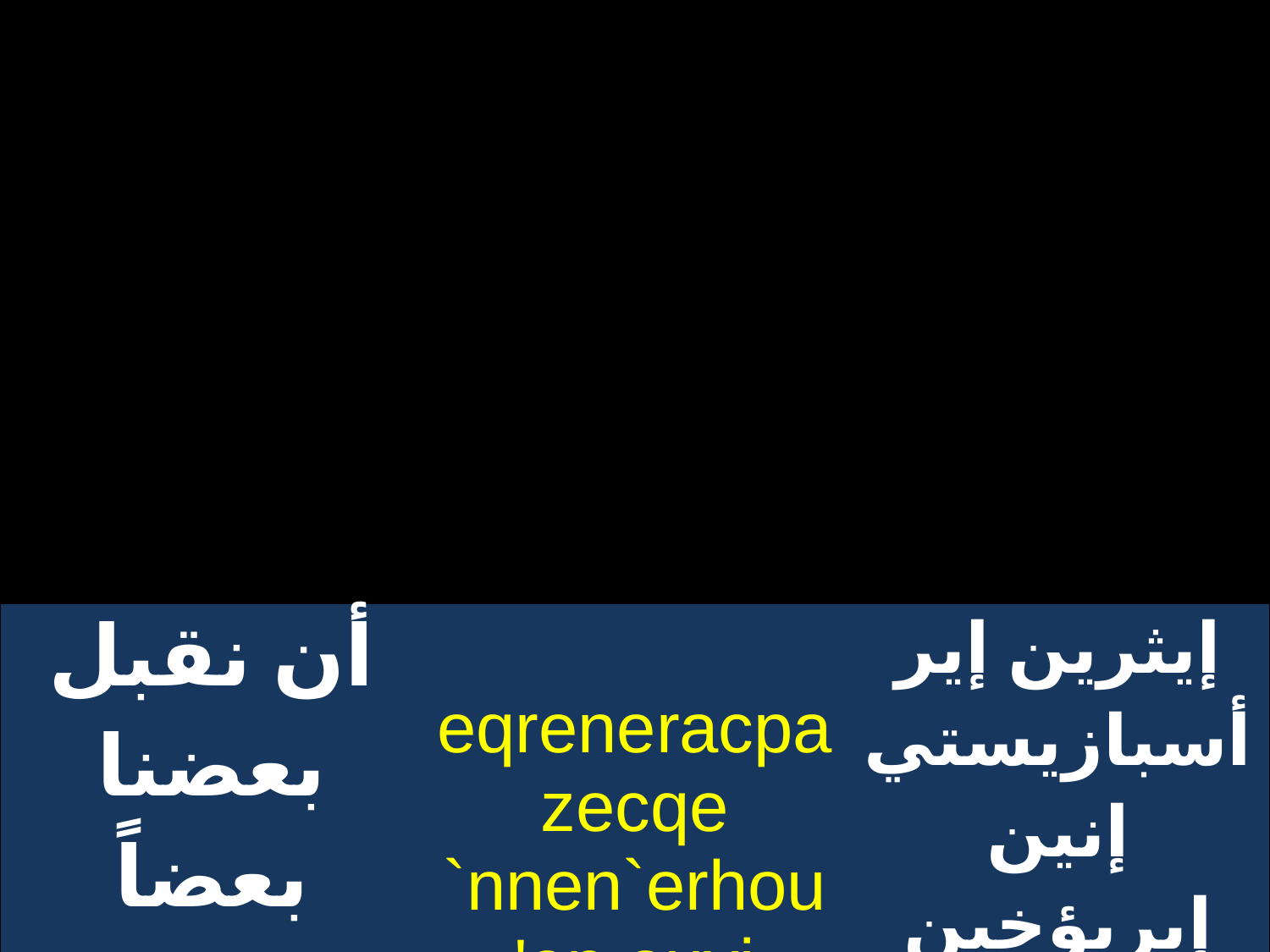

| أن نقبل بعضنا بعضاً بقبلة مقدسة | eqreneracpazecqe `nnen`erhou 'en ouvi `eqouab | إيثرين إير أسبازيستي إنين إيريؤخين أوفي إثؤواب |
| --- | --- | --- |